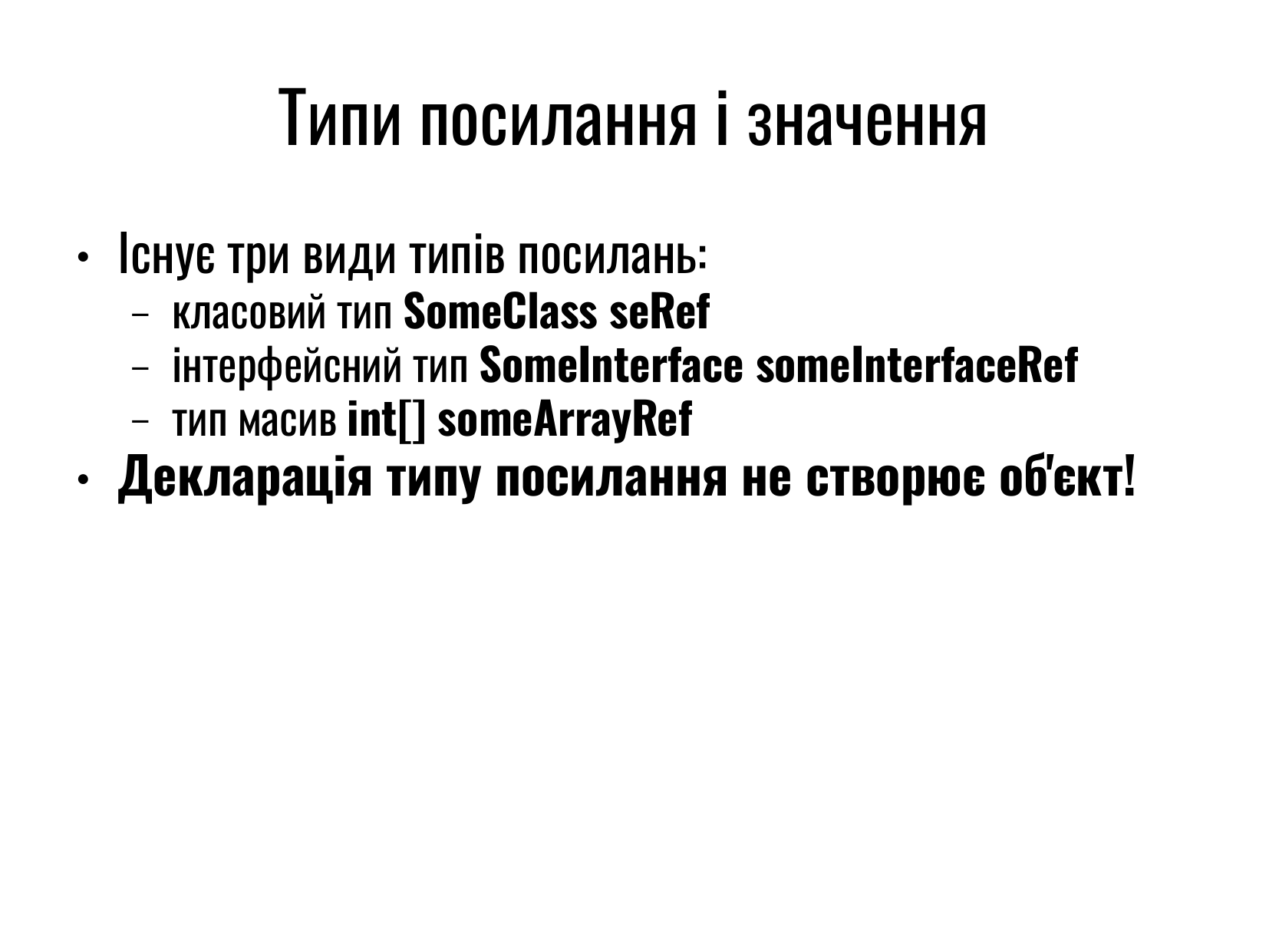

Типи посилання і значення
Існує три види типів посилань:
класовий тип SomeClass seRef
інтерфейсний тип SomeInterface someInterfaceRef
тип масив int[] someArrayRef
Декларація типу посилання не створює об'єкт!